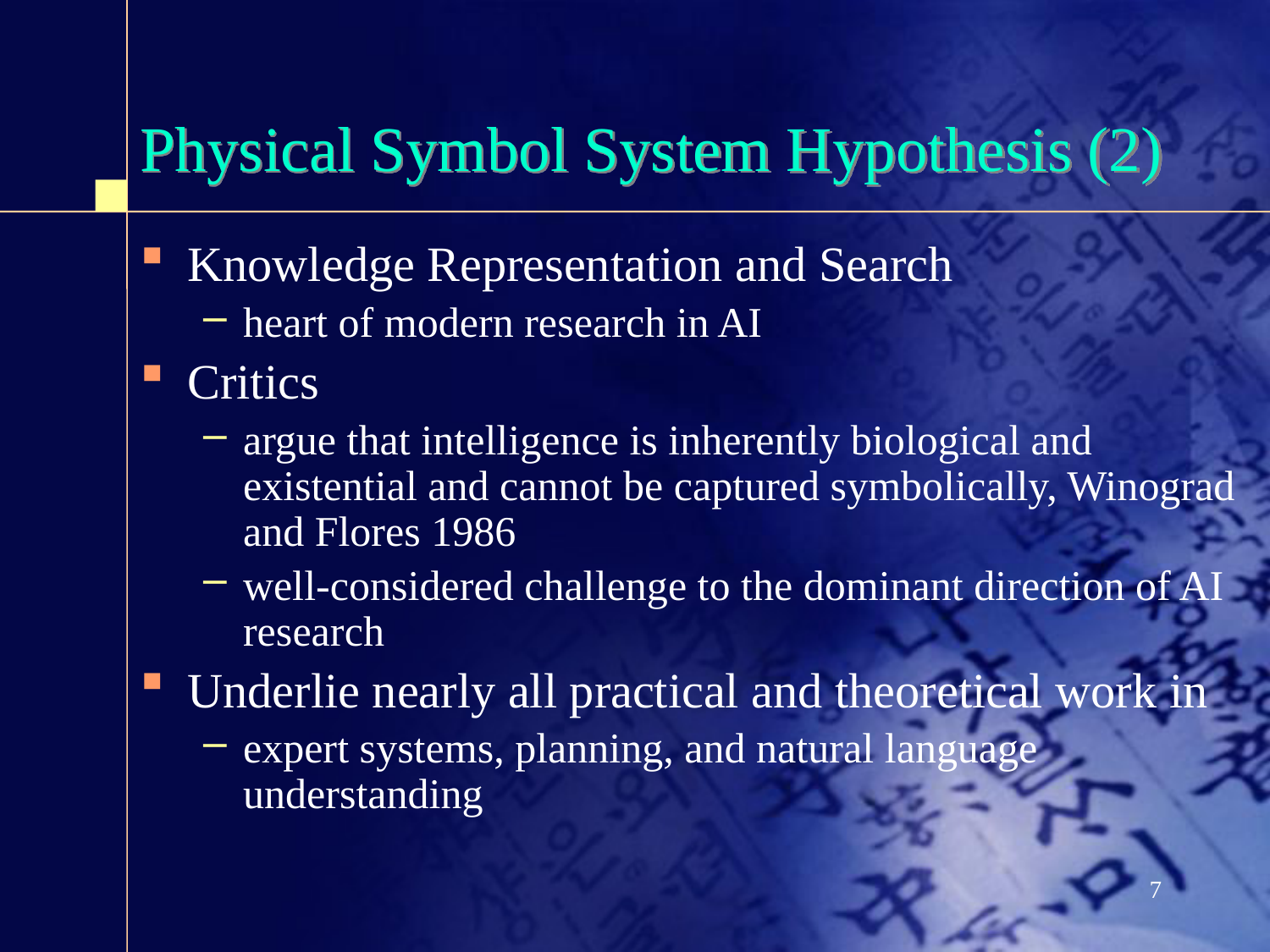

# Physical Symbol System Hypothesis (2)
Knowledge Representation and Search
heart of modern research in AI
Critics
argue that intelligence is inherently biological and existential and cannot be captured symbolically, Winograd and Flores 1986
well-considered challenge to the dominant direction of AI research
Underlie nearly all practical and theoretical work in
expert systems, planning, and natural language understanding
7